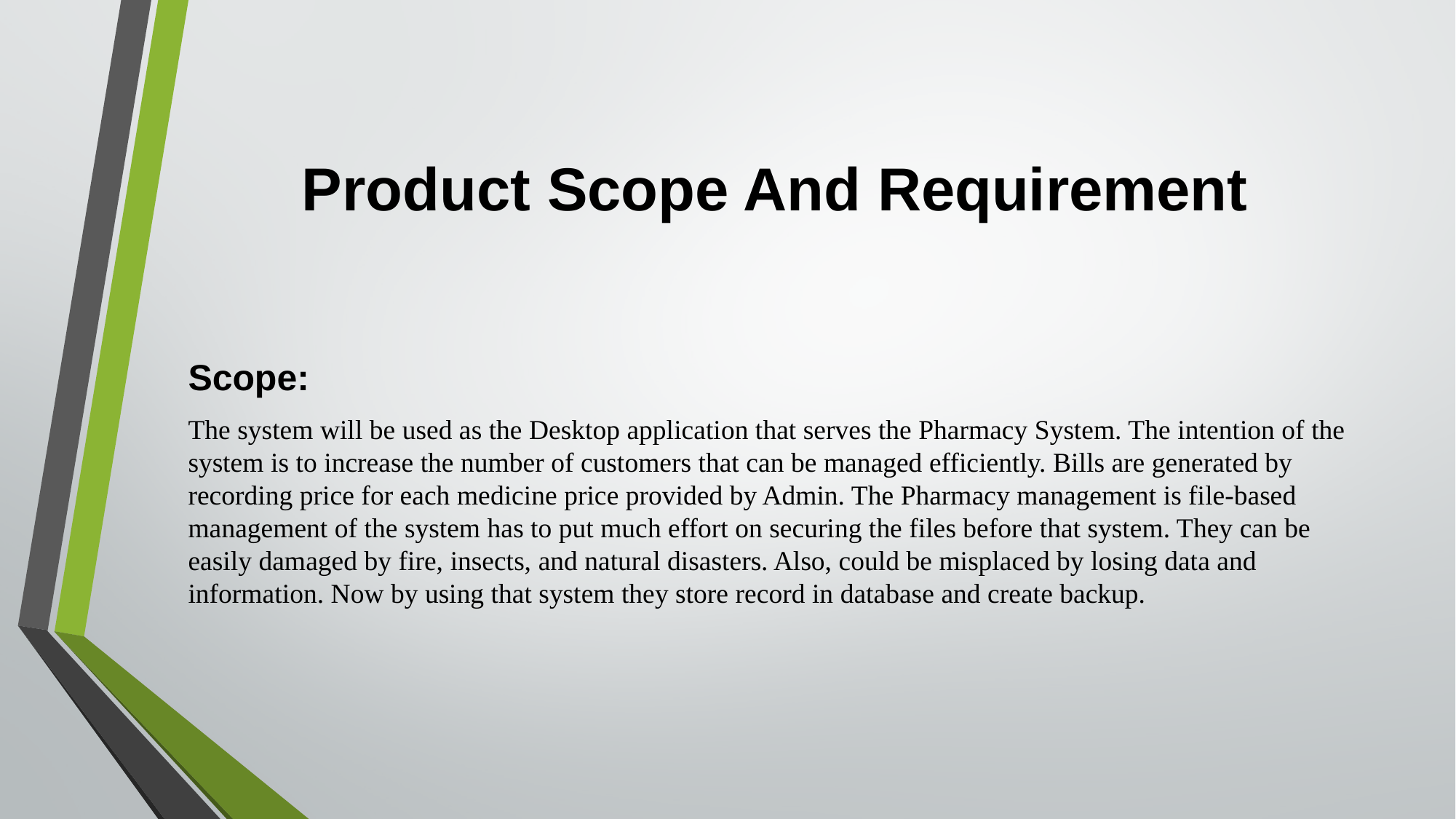

# Product Scope And Requirement
Scope:
The system will be used as the Desktop application that serves the Pharmacy System. The intention of the system is to increase the number of customers that can be managed efficiently. Bills are generated by recording price for each medicine price provided by Admin. The Pharmacy management is file-based management of the system has to put much effort on securing the files before that system. They can be easily damaged by fire, insects, and natural disasters. Also, could be misplaced by losing data and information. Now by using that system they store record in database and create backup.